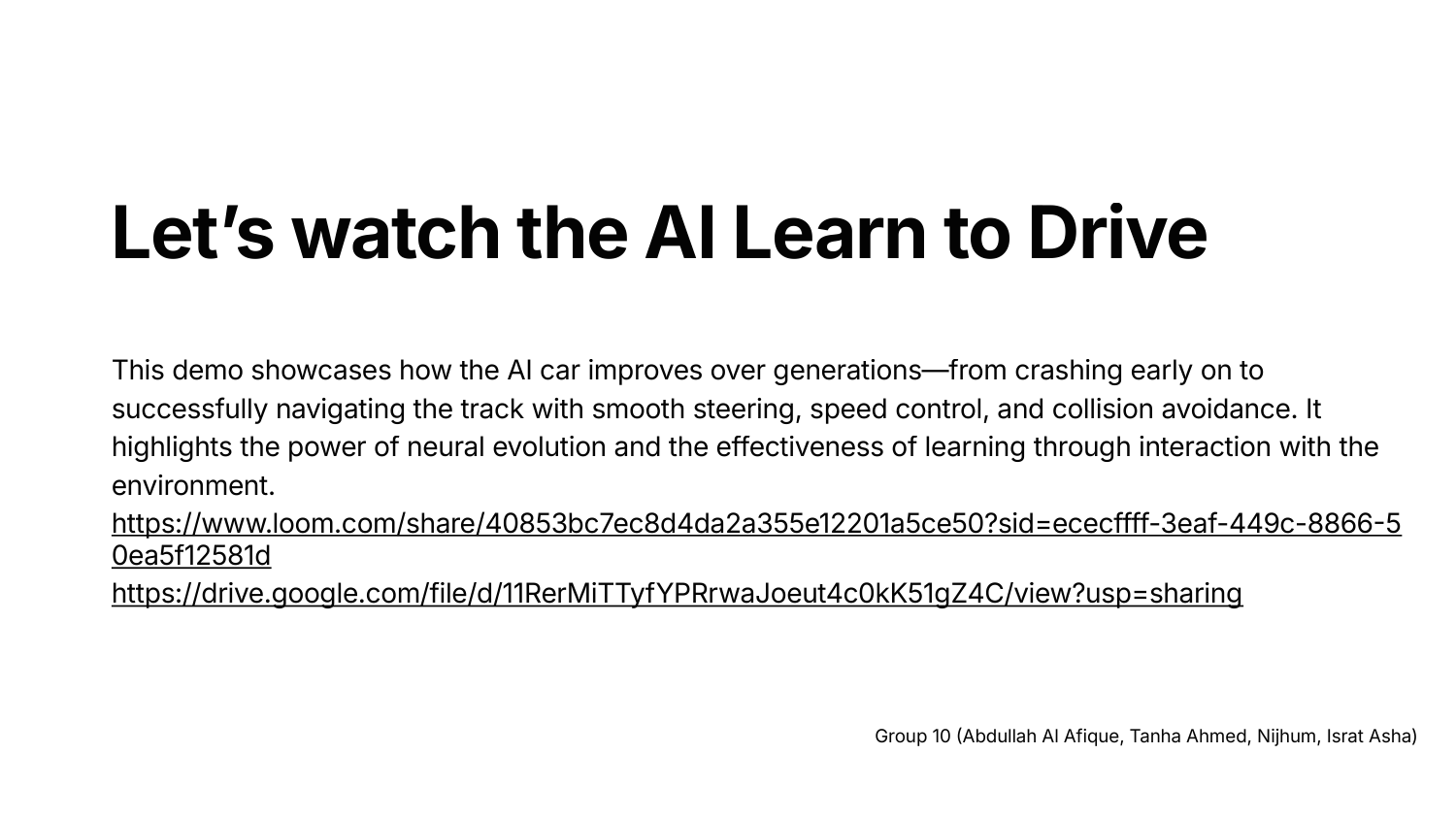

Let’s watch the AI Learn to Drive
This demo showcases how the AI car improves over generations—from crashing early on to successfully navigating the track with smooth steering, speed control, and collision avoidance. It highlights the power of neural evolution and the effectiveness of learning through interaction with the environment.
https://www.loom.com/share/40853bc7ec8d4da2a355e12201a5ce50?sid=ececffff-3eaf-449c-8866-50ea5f12581d
https://drive.google.com/file/d/11RerMiTTyfYPRrwaJoeut4c0kK51gZ4C/view?usp=sharing
Group 10 (Abdullah Al Afique, Tanha Ahmed, Nijhum, Israt Asha)